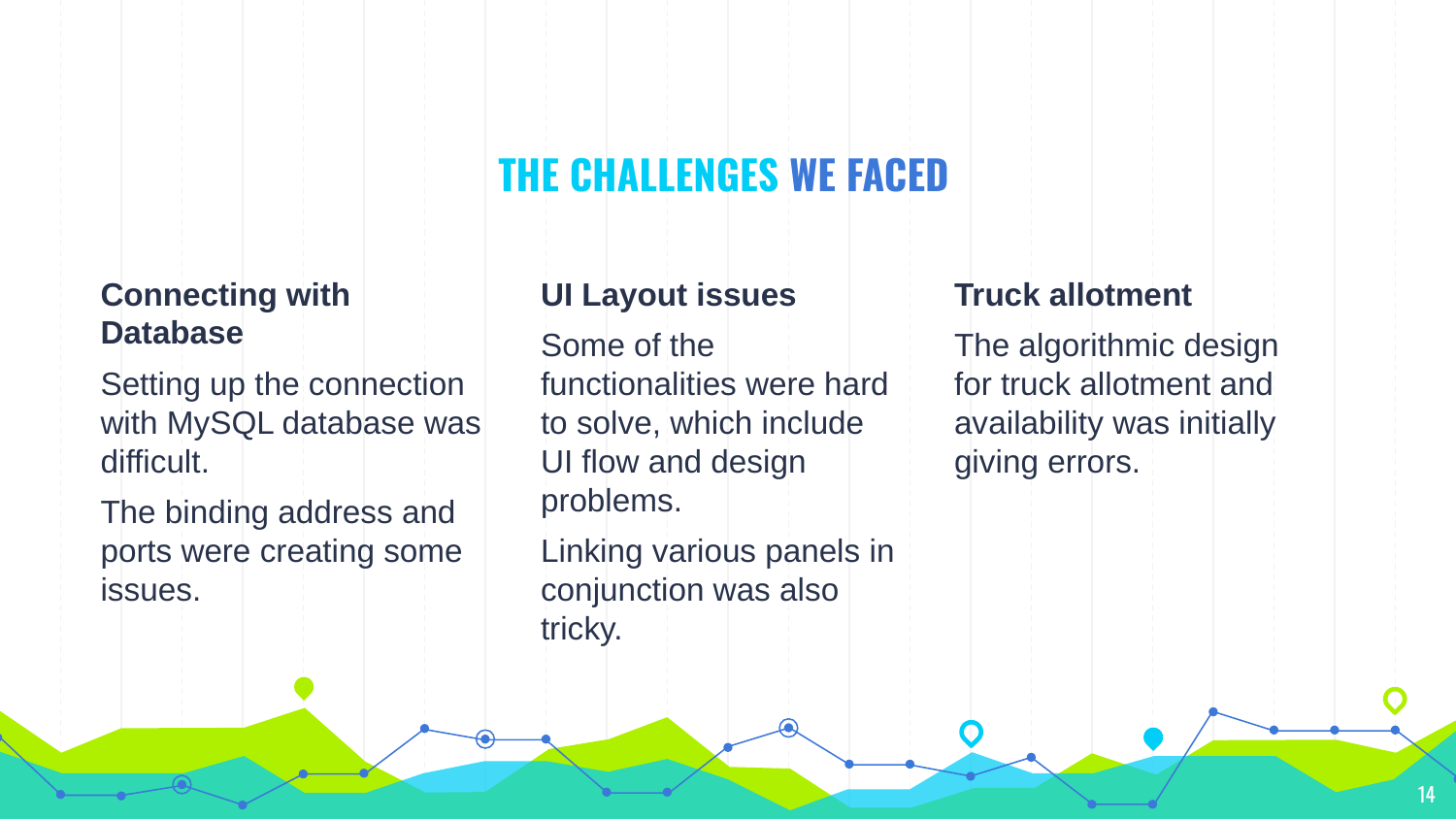

# THE CHALLENGES WE FACED
Connecting with Database
Setting up the connection with MySQL database was difficult.
The binding address and ports were creating some issues.
UI Layout issues
Some of the functionalities were hard to solve, which include UI flow and design problems.
Linking various panels in conjunction was also tricky.

Truck allotment
The algorithmic design for truck allotment and availability was initially giving errors.

14